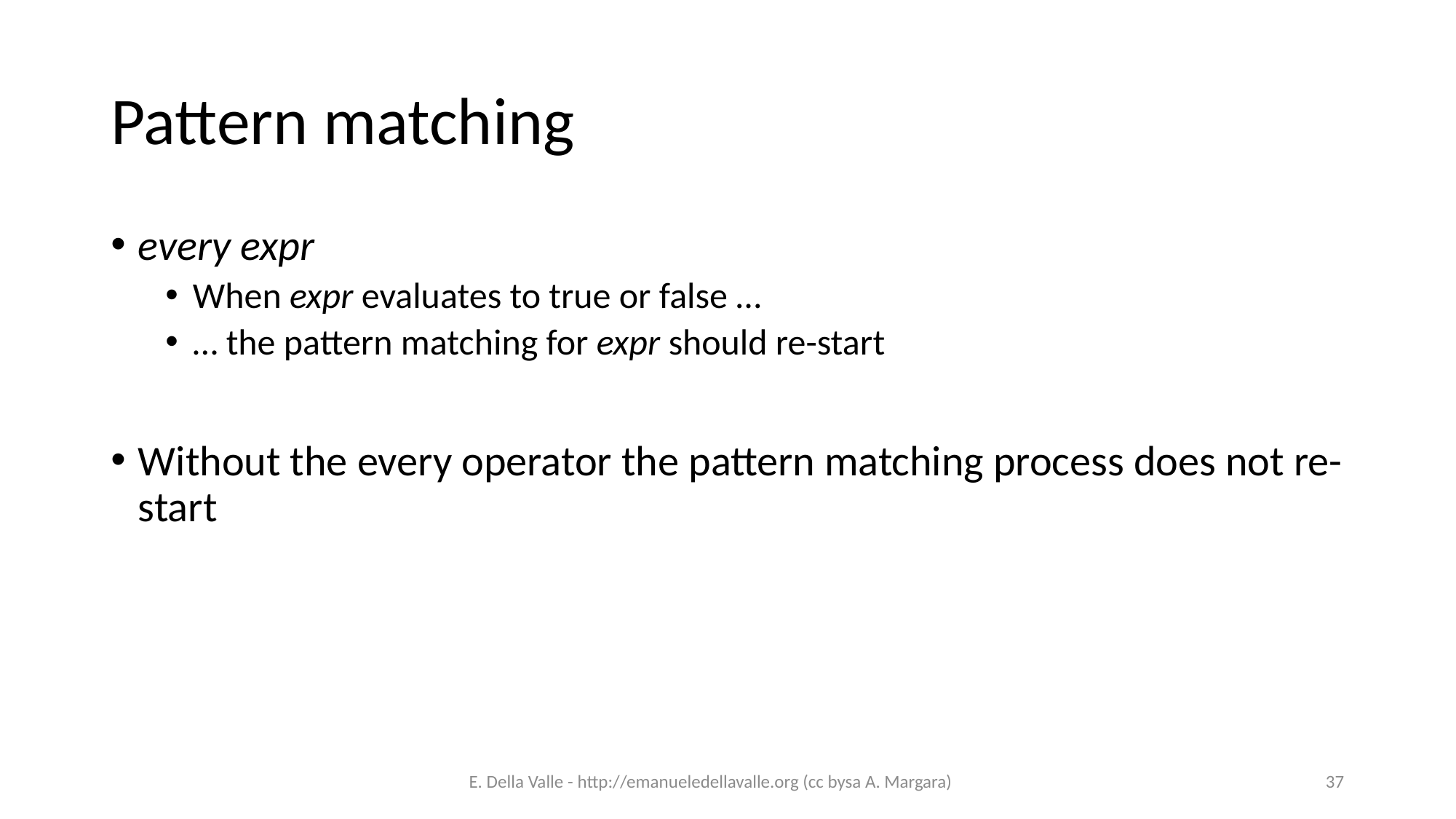

# Pattern matching
every expr
When expr evaluates to true or false …
… the pattern matching for expr should re-start

Without the every operator the pattern matching process does not re-start
E. Della Valle - http://emanueledellavalle.org (cc bysa A. Margara)
37